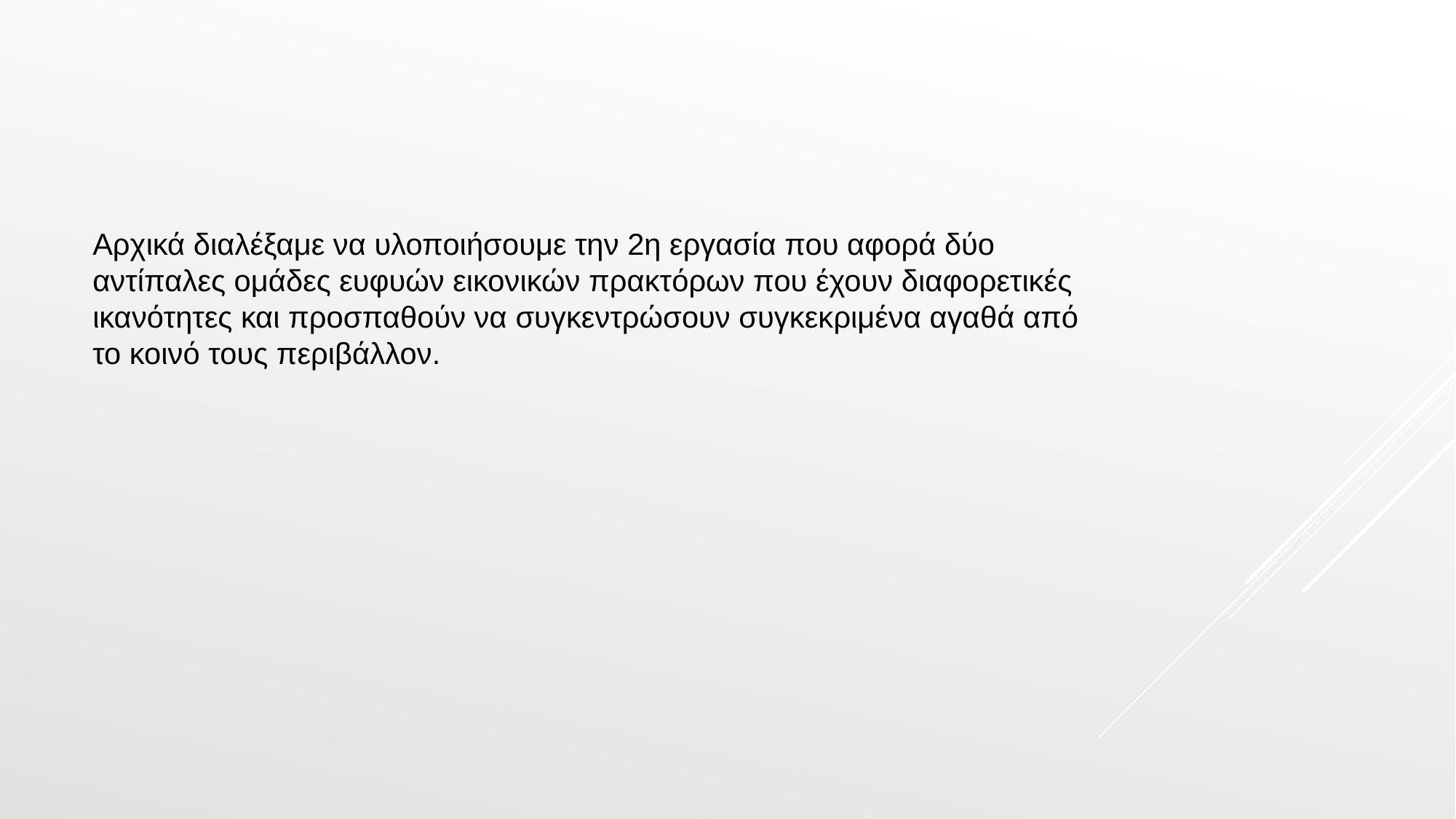

Αρχικά διαλέξαμε να υλοποιήσουμε την 2η εργασία που αφορά δύο αντίπαλες ομάδες ευφυών εικονικών πρακτόρων που έχουν διαφορετικές ικανότητες και προσπαθούν να συγκεντρώσουν συγκεκριμένα αγαθά από το κοινό τους περιβάλλον.
#